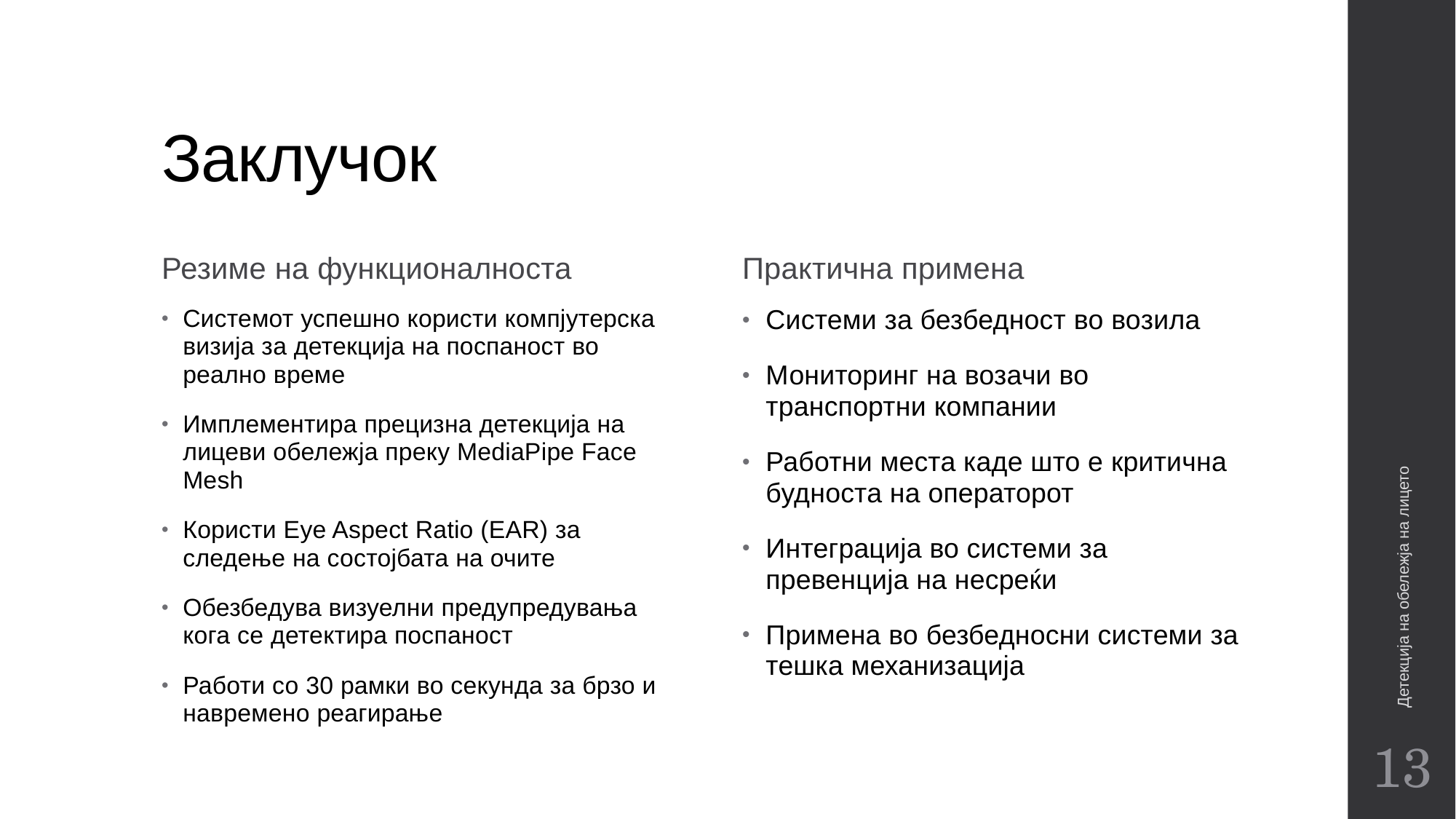

# Заклучок
Резиме на функционалноста
Практична примена
Системот успешно користи компјутерска визија за детекција на поспаност во реално време
Имплементира прецизна детекција на лицеви обележја преку MediaPipe Face Mesh
Користи Eye Aspect Ratio (EAR) за следење на состојбата на очите
Обезбедува визуелни предупредувања кога се детектира поспаност
Работи со 30 рамки во секунда за брзо и навремено реагирање
Системи за безбедност во возила
Мониторинг на возачи во транспортни компании
Работни места каде што е критична будноста на операторот
Интеграција во системи за превенција на несреќи
Примена во безбедносни системи за тешка механизација
Детекција на обележја на лицето
13